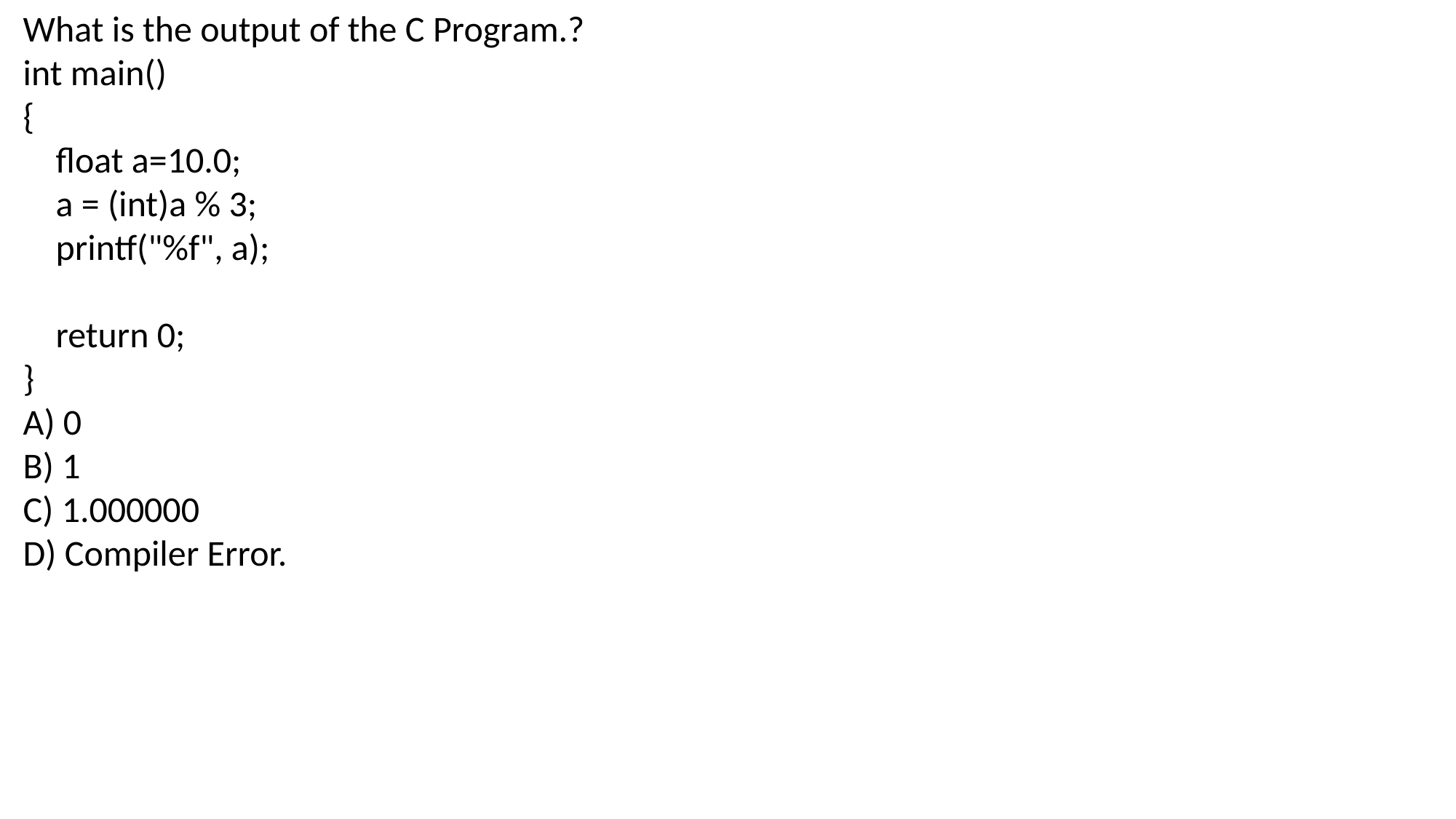

What is the output of the C Program.?
int main()
{
    float a=10.0;
    a = (int)a % 3;
    printf("%f", a);

    return 0;
}
A) 0
B) 1
C) 1.000000
D) Compiler Error.